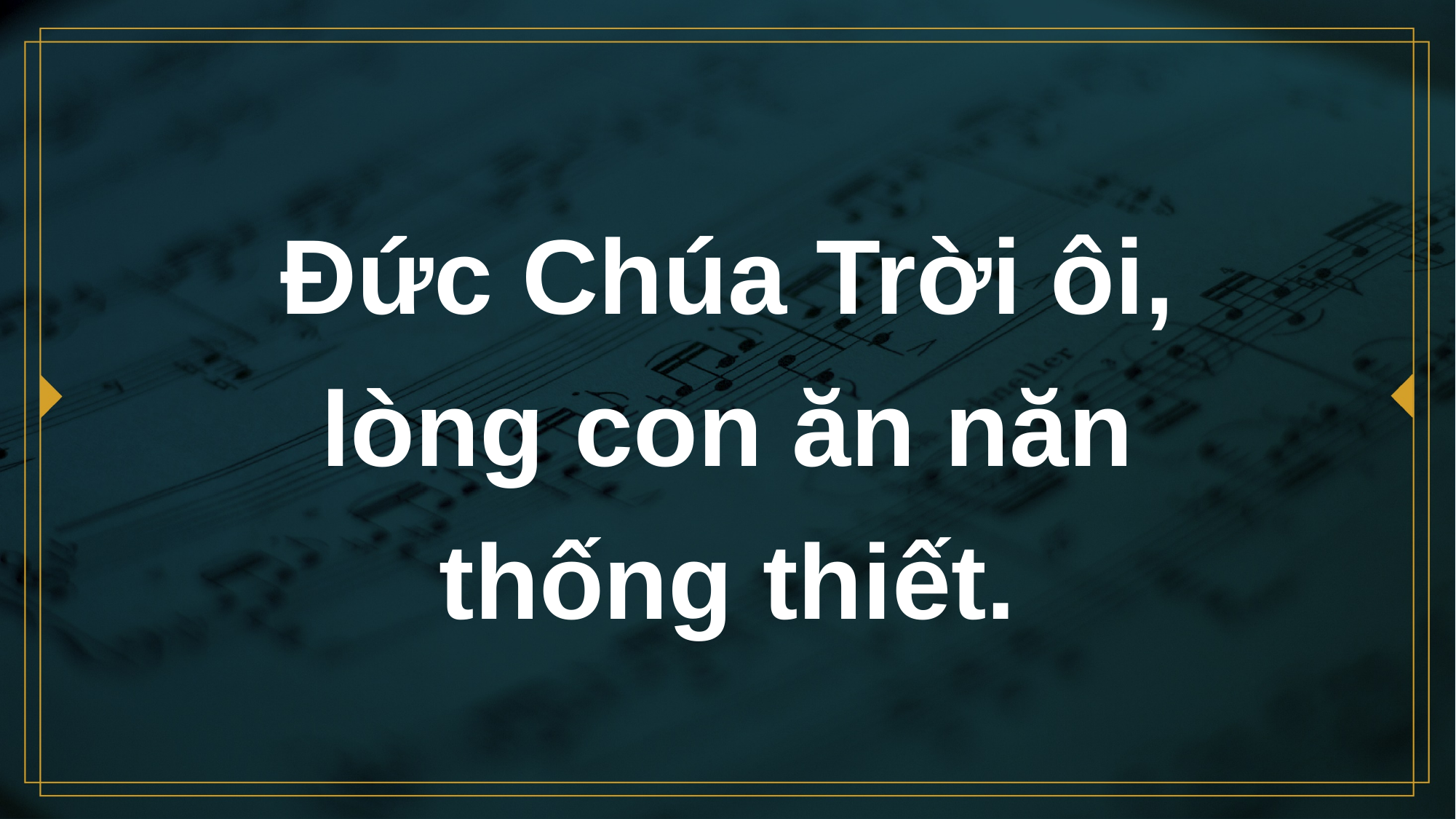

# Đức Chúa Trời ôi, lòng con ăn năn thống thiết.